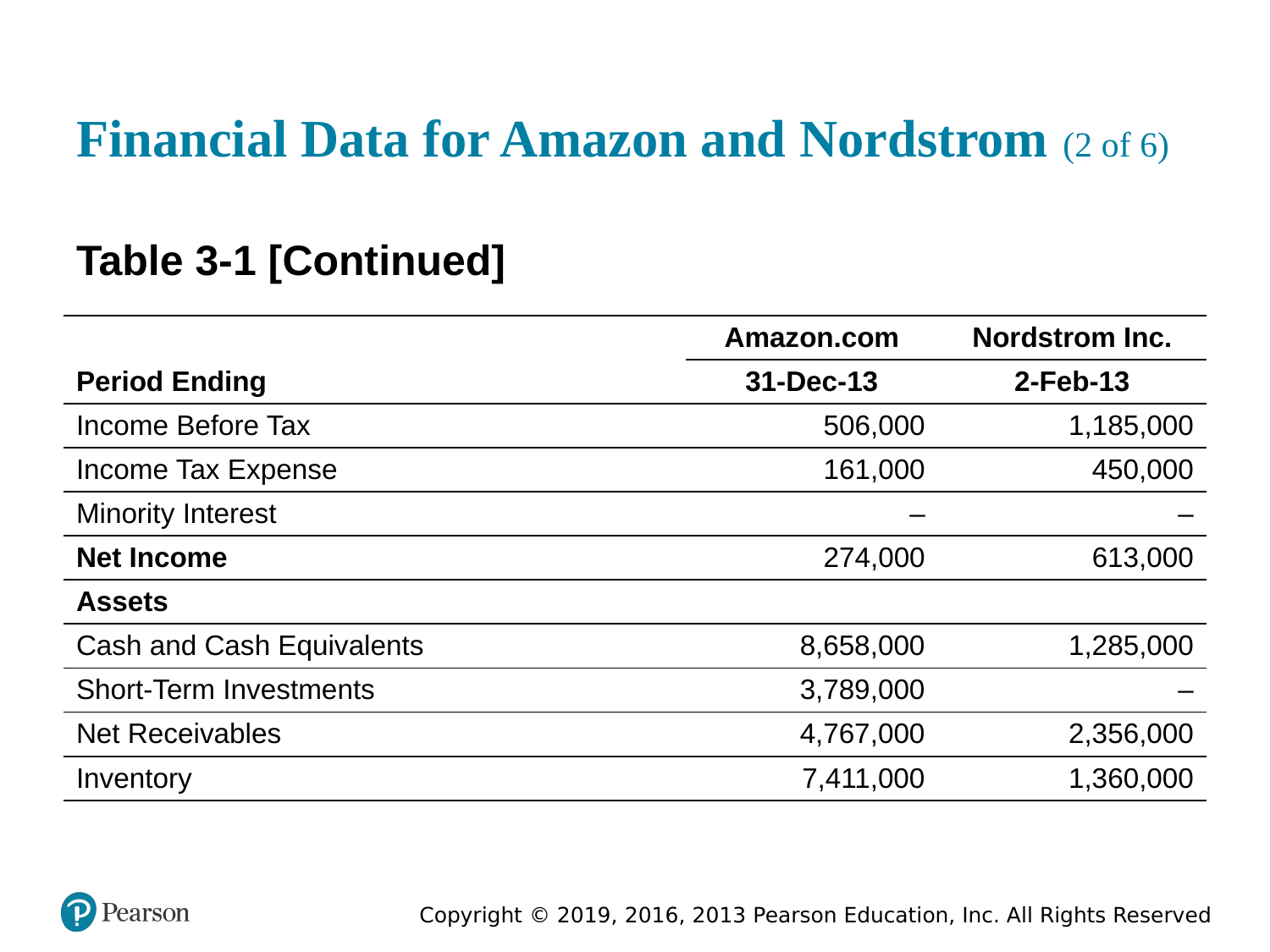

# Financial Data for Amazon and Nordstrom (2 of 6)
Table 3-1 [Continued]
| Blank | Amazon.com | Nordstrom Inc. |
| --- | --- | --- |
| Period Ending | 31-Dec-13 | 2-Feb-13 |
| Income Before Tax | 506,000 | 1,185,000 |
| Income Tax Expense | 161,000 | 450,000 |
| Minority Interest | – | – |
| Net Income | 274,000 | 613,000 |
| Assets | Blank | Blank |
| Cash and Cash Equivalents | 8,658,000 | 1,285,000 |
| Short-Term Investments | 3,789,000 | – |
| Net Receivables | 4,767,000 | 2,356,000 |
| Inventory | 7,411,000 | 1,360,000 |